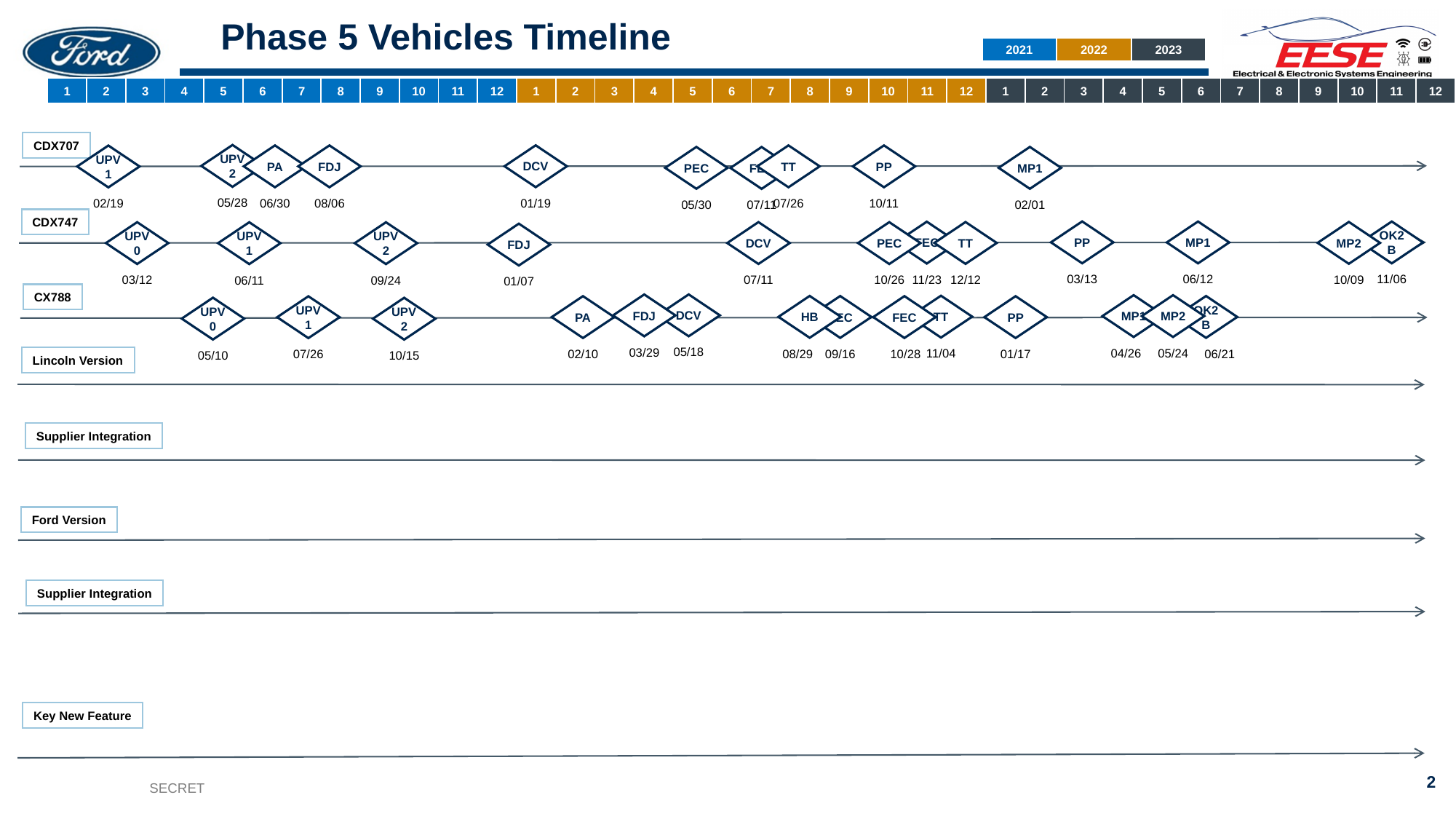

# Phase 5 Vehicles Timeline
| 2021 | 2022 | 2023 |
| --- | --- | --- |
| 1 | 2 | 3 | 4 | 5 | 6 | 7 | 8 | 9 | 10 | 11 | 12 | 1 | 2 | 3 | 4 | 5 | 6 | 7 | 8 | 9 | 10 | 11 | 12 | 1 | 2 | 3 | 4 | 5 | 6 | 7 | 8 | 9 | 10 | 11 | 12 |
| --- | --- | --- | --- | --- | --- | --- | --- | --- | --- | --- | --- | --- | --- | --- | --- | --- | --- | --- | --- | --- | --- | --- | --- | --- | --- | --- | --- | --- | --- | --- | --- | --- | --- | --- | --- |
CDX707
UPV2
05/28
DCV
01/19
PA
06/30
TT
07/26
PP
10/11
FDJ
08/06
UPV1
02/19
PEC
05/30
MP1
02/01
FEC
07/11
CDX747
PP
03/13
MP1
06/12
OK2B
11/06
FEC
11/23
MP2
10/09
TT
12/12
DCV
07/11
PEC
10/26
UPV0
03/12
UPV1
06/11
UPV2
09/24
FDJ
01/07
CX788
DCV
05/18
FDJ
03/29
MP1
04/26
MP2
05/24
TT
11/04
HB
08/29
PEC
09/16
OK2B
06/21
FEC
10/28
PA
02/10
PP
01/17
UPV1
07/26
UPV0
05/10
UPV2
10/15
Lincoln Version
Supplier Integration
Ford Version
Supplier Integration
Key New Feature